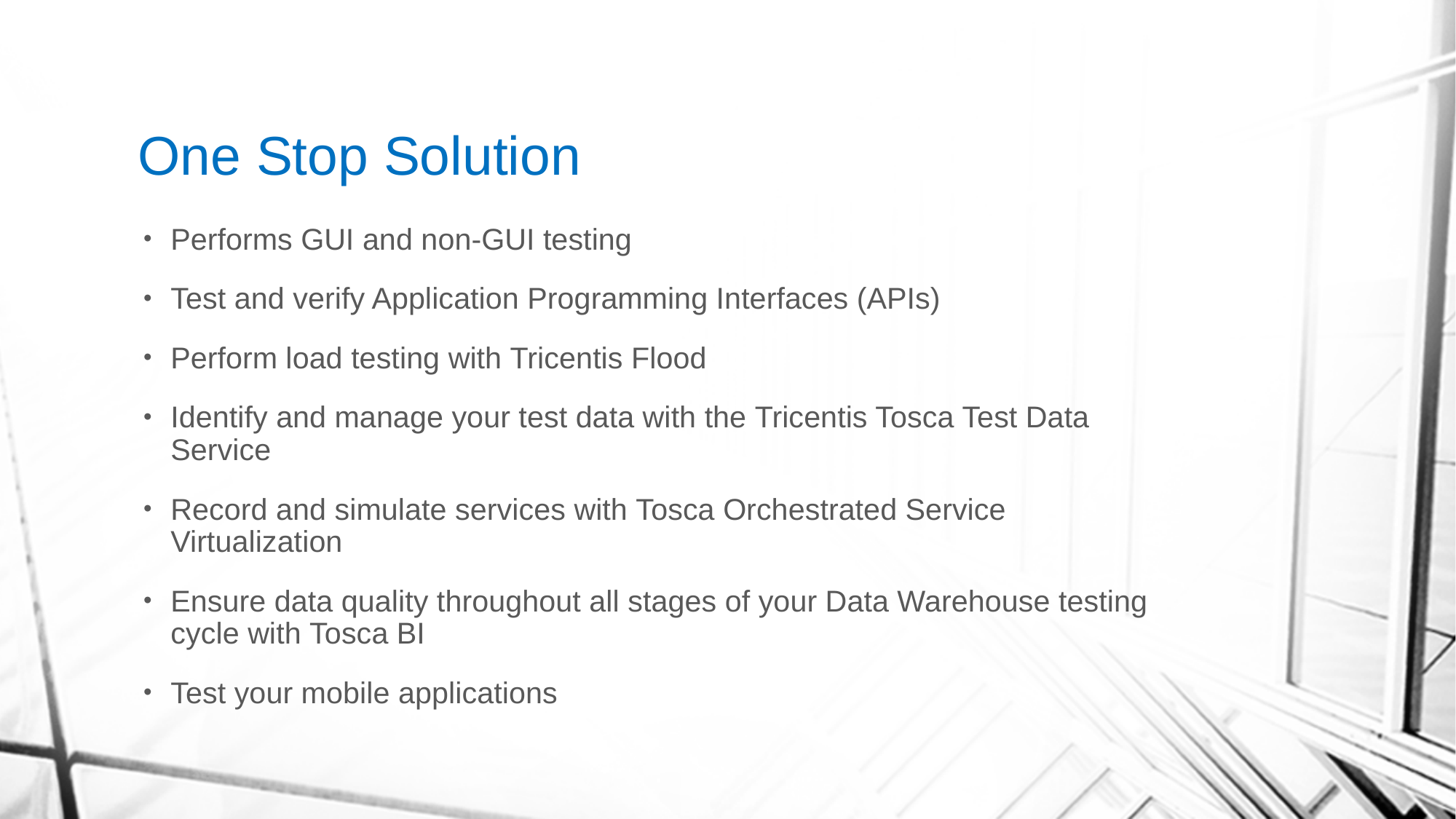

# One Stop Solution
Performs GUI and non-GUI testing
Test and verify Application Programming Interfaces (APIs)
Perform load testing with Tricentis Flood
Identify and manage your test data with the Tricentis Tosca Test Data Service
Record and simulate services with Tosca Orchestrated Service Virtualization
Ensure data quality throughout all stages of your Data Warehouse testing cycle with Tosca BI
Test your mobile applications